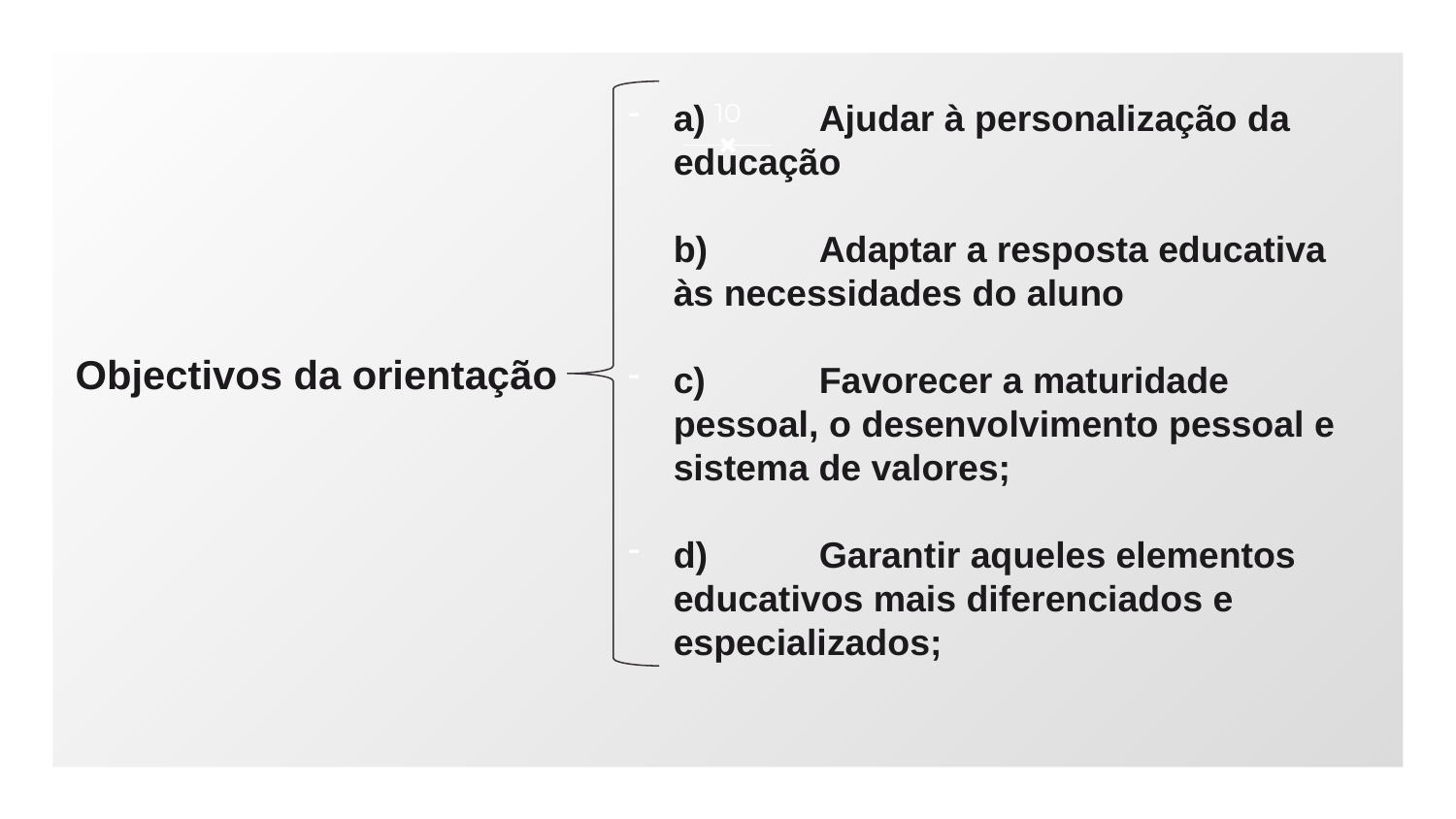

10
a)	Ajudar à personalização da educação
b)	Adaptar a resposta educativa às necessidades do aluno

c)	Favorecer a maturidade pessoal, o desenvolvimento pessoal e sistema de valores;

d)	Garantir aqueles elementos educativos mais diferenciados e especializados;
Objectivos da orientação